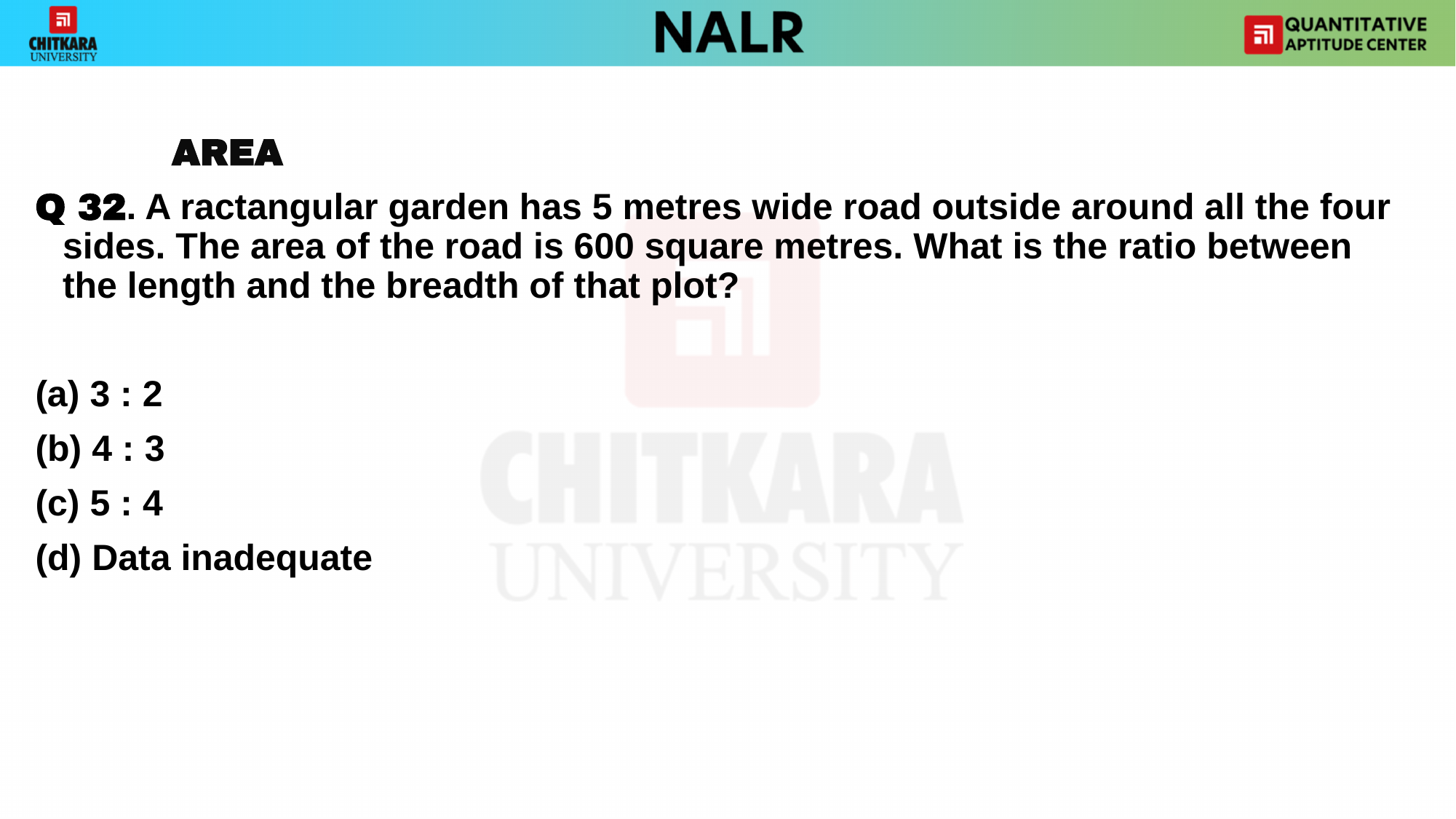

#
		AREA
Q 32. A ractangular garden has 5 metres wide road outside around all the four sides. The area of the road is 600 square metres. What is the ratio between the length and the breadth of that plot?

3 : 2
(b) 4 : 3
(c) 5 : 4
(d) Data inadequate